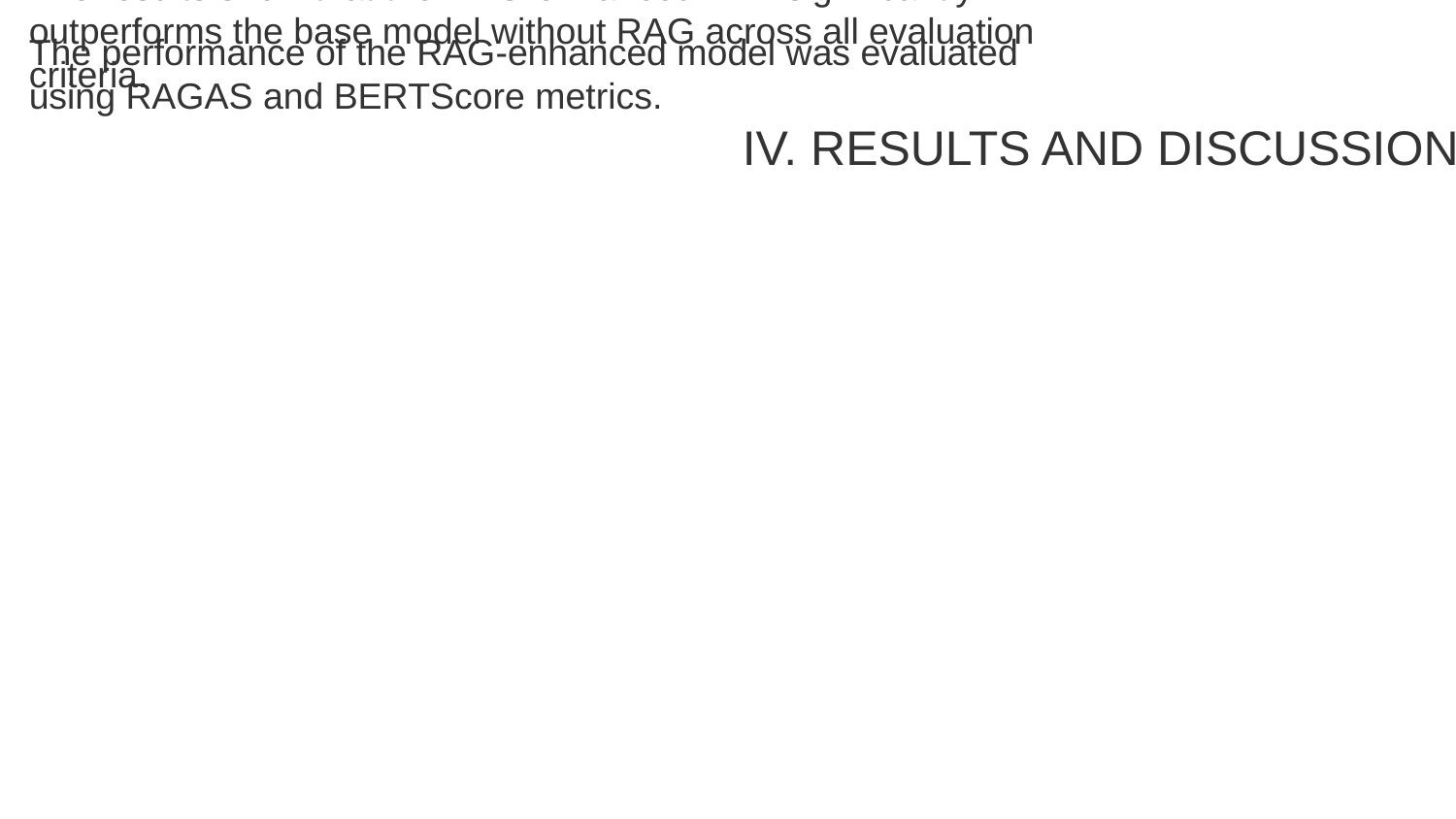

The results show that the RAG-enhanced LLM significantly outperforms the base model without RAG across all evaluation criteria.
The performance of the RAG-enhanced model was evaluated using RAGAS and BERTScore metrics.
IV. RESULTS AND DISCUSSION